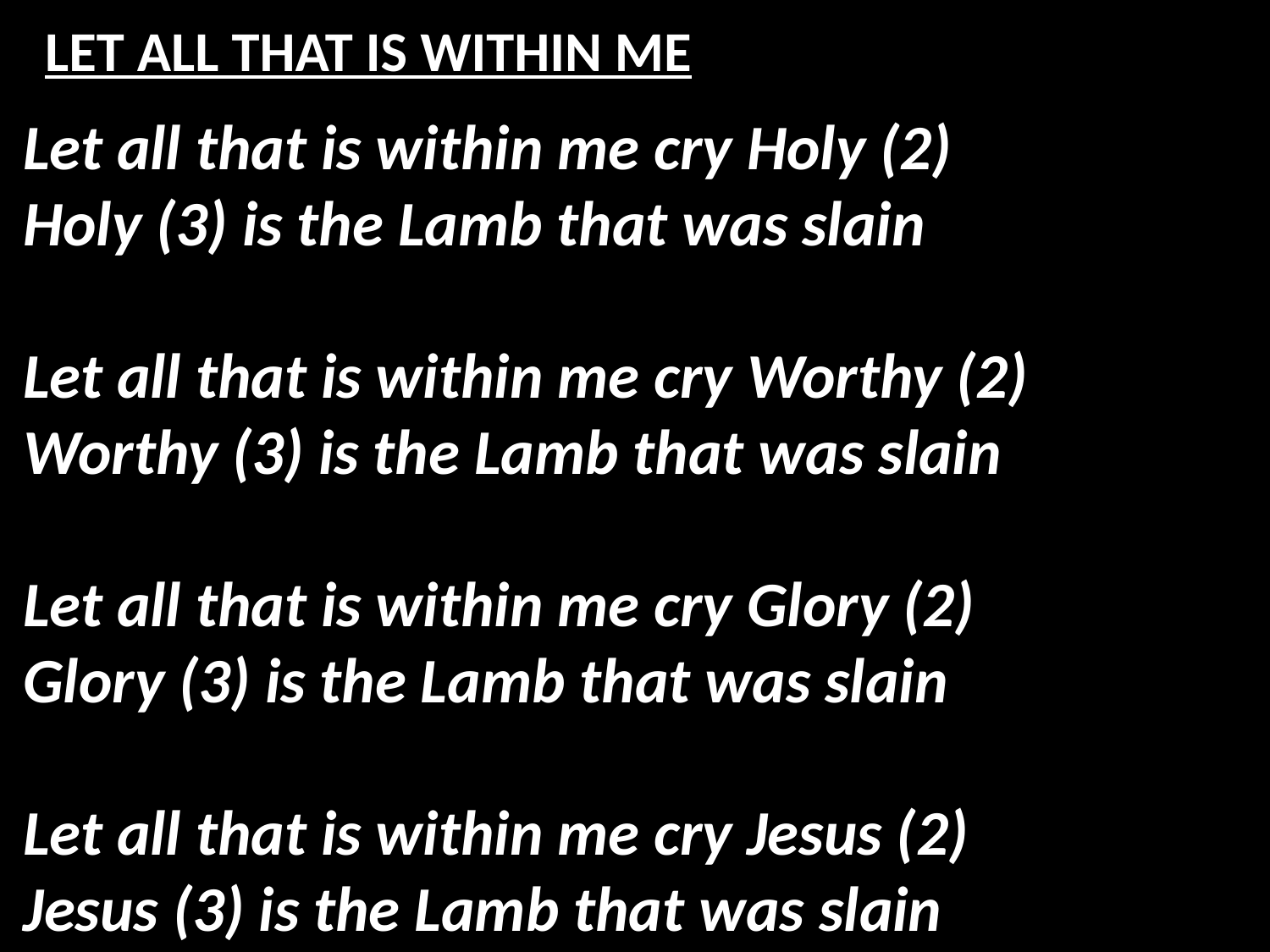

# LET ALL THAT IS WITHIN ME
Let all that is within me cry Holy (2)
Holy (3) is the Lamb that was slain

Let all that is within me cry Worthy (2)
Worthy (3) is the Lamb that was slain

Let all that is within me cry Glory (2)
Glory (3) is the Lamb that was slain

Let all that is within me cry Jesus (2)
Jesus (3) is the Lamb that was slain